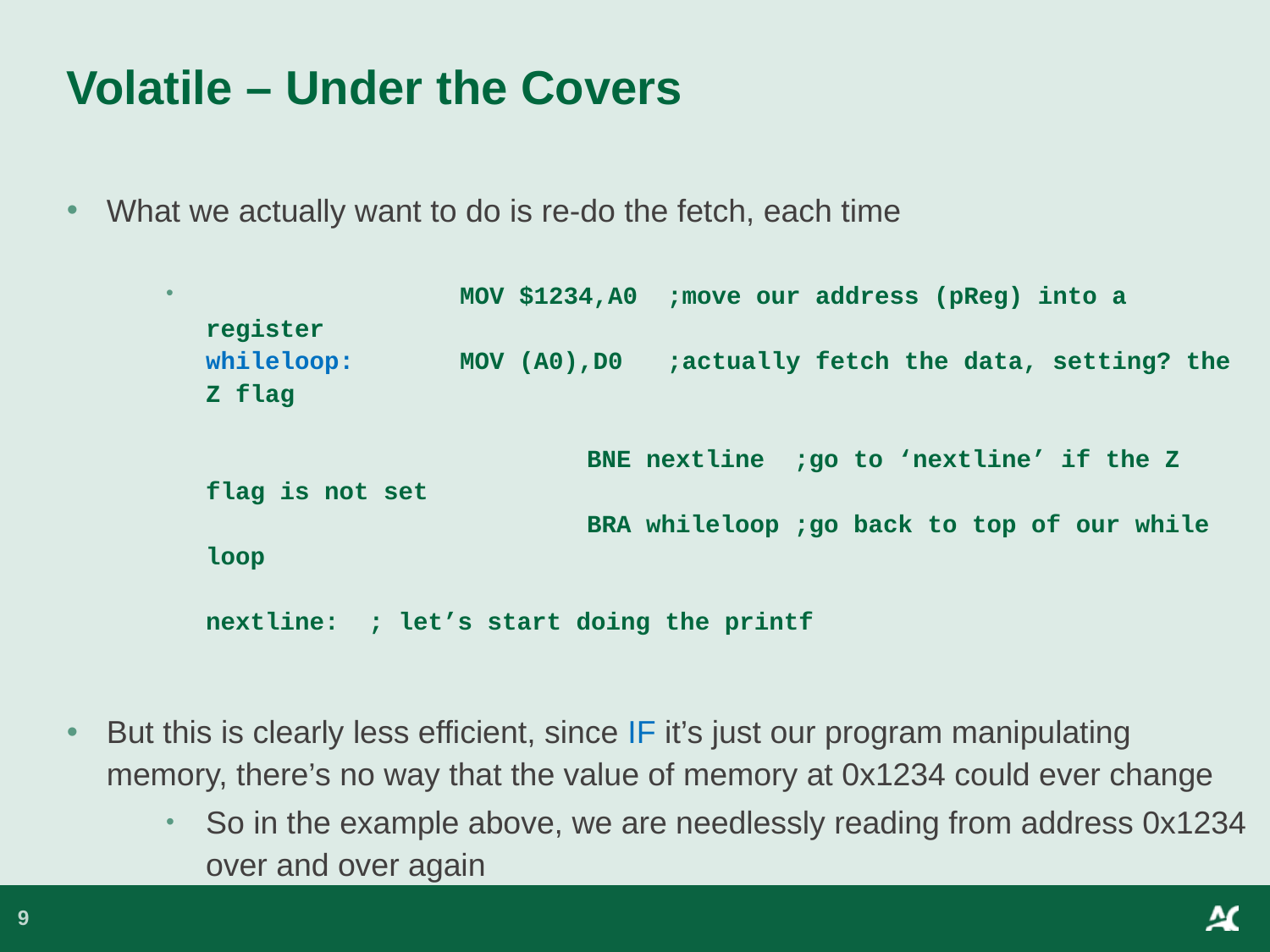

# Volatile – Under the Covers
What we actually want to do is re-do the fetch, each time
           	MOV $1234,A0  ;move our address (pReg) into a register
whileloop:	MOV (A0),D0   ;actually fetch the data, setting? the Z flag
			BNE nextline  ;go to ‘nextline’ if the Z flag is not set
			BRA whileloop ;go back to top of our while loop
nextline:  ; let’s start doing the printf

But this is clearly less efficient, since IF it’s just our program manipulating memory, there’s no way that the value of memory at 0x1234 could ever change
So in the example above, we are needlessly reading from address 0x1234 over and over again
9